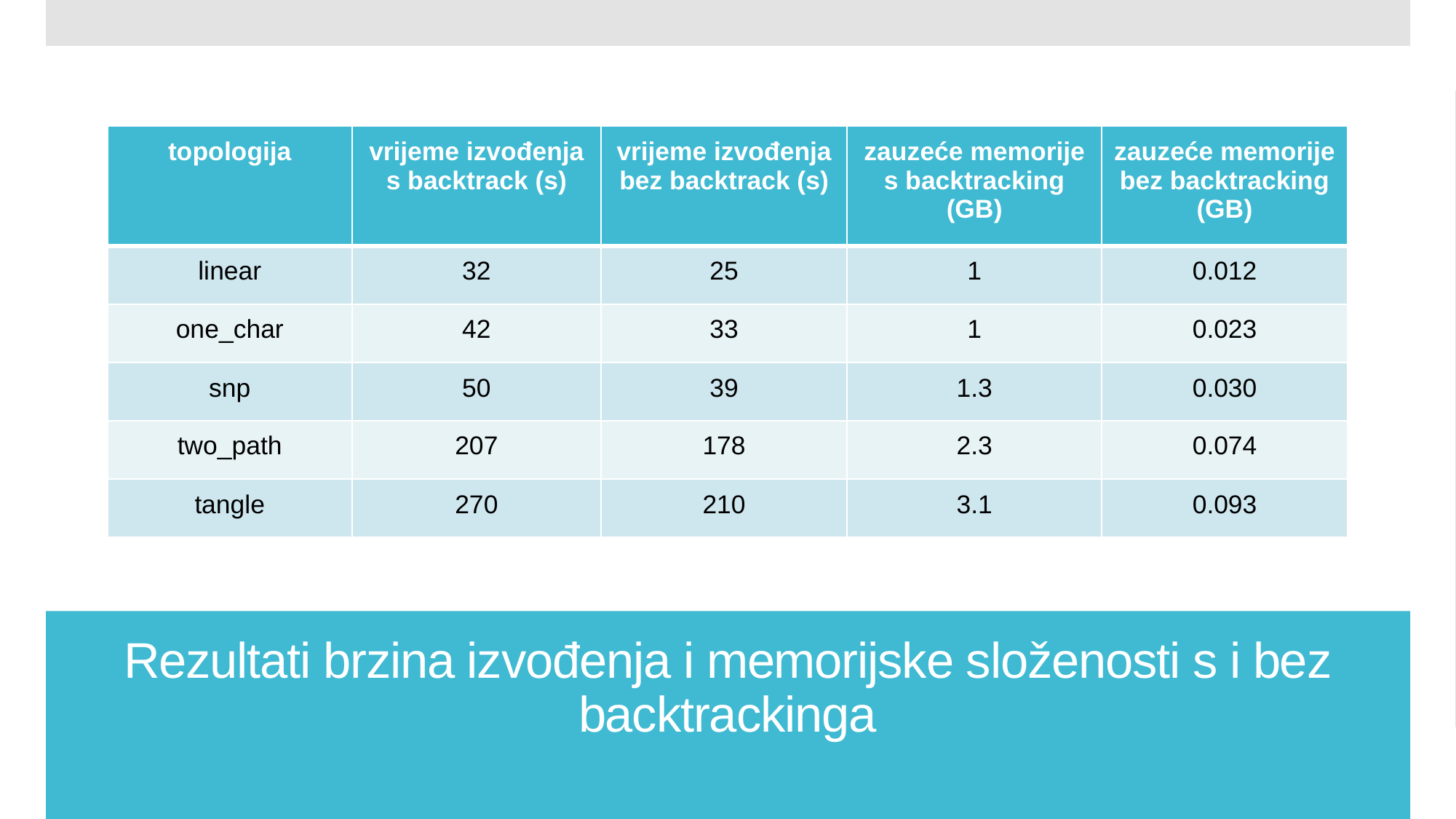

| topologija | vrijeme izvođenja s backtrack (s) | vrijeme izvođenja bez backtrack (s) | zauzeće memorije s backtracking (GB) | zauzeće memorije bez backtracking (GB) |
| --- | --- | --- | --- | --- |
| linear | 32 | 25 | 1 | 0.012 |
| one\_char | 42 | 33 | 1 | 0.023 |
| snp | 50 | 39 | 1.3 | 0.030 |
| two\_path | 207 | 178 | 2.3 | 0.074 |
| tangle | 270 | 210 | 3.1 | 0.093 |

# Rezultati brzina izvođenja i memorijske složenosti s i bez backtrackinga